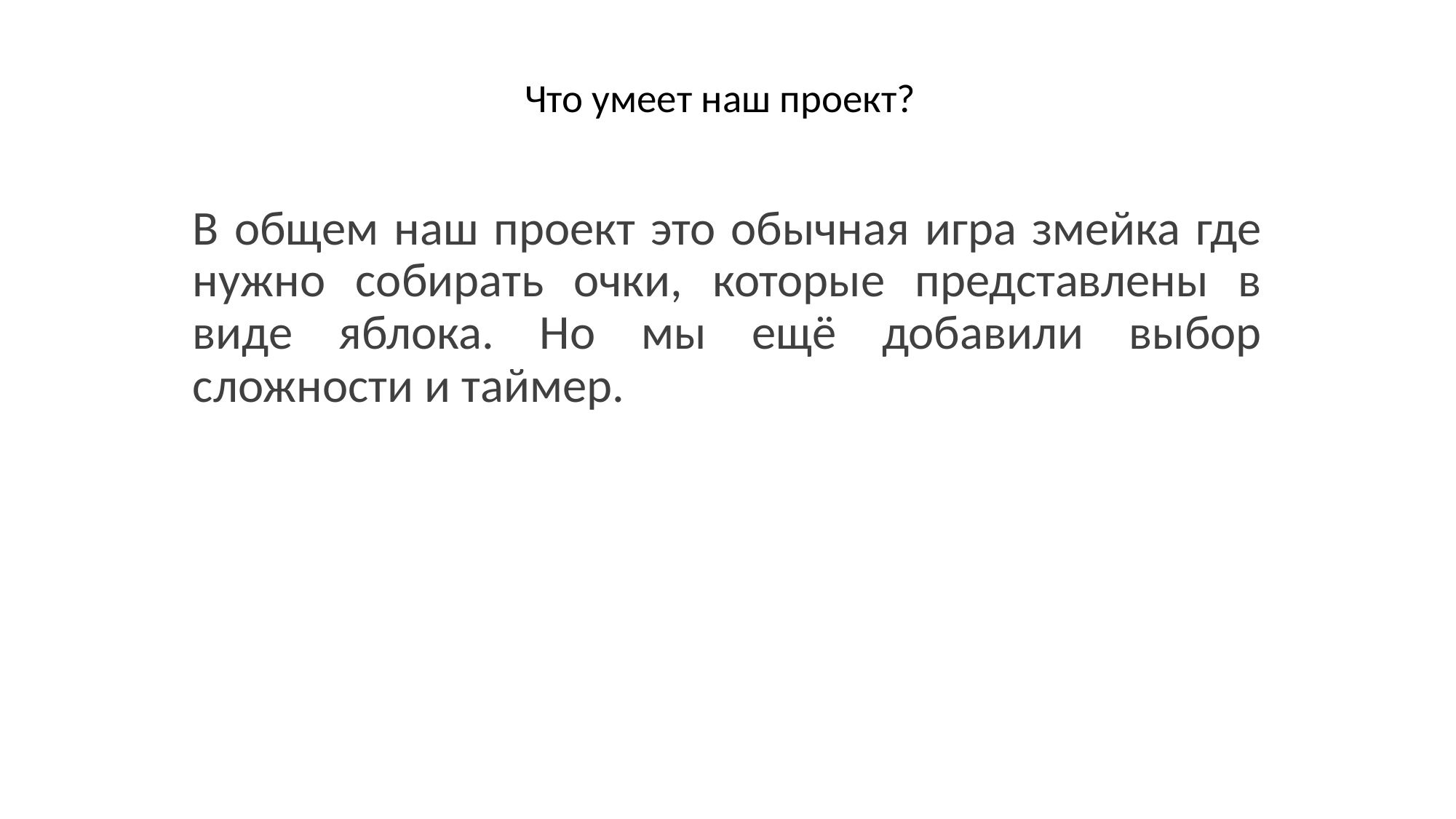

# Что умеет наш проект?
В общем наш проект это обычная игра змейка где нужно собирать очки, которые представлены в виде яблока. Но мы ещё добавили выбор сложности и таймер.